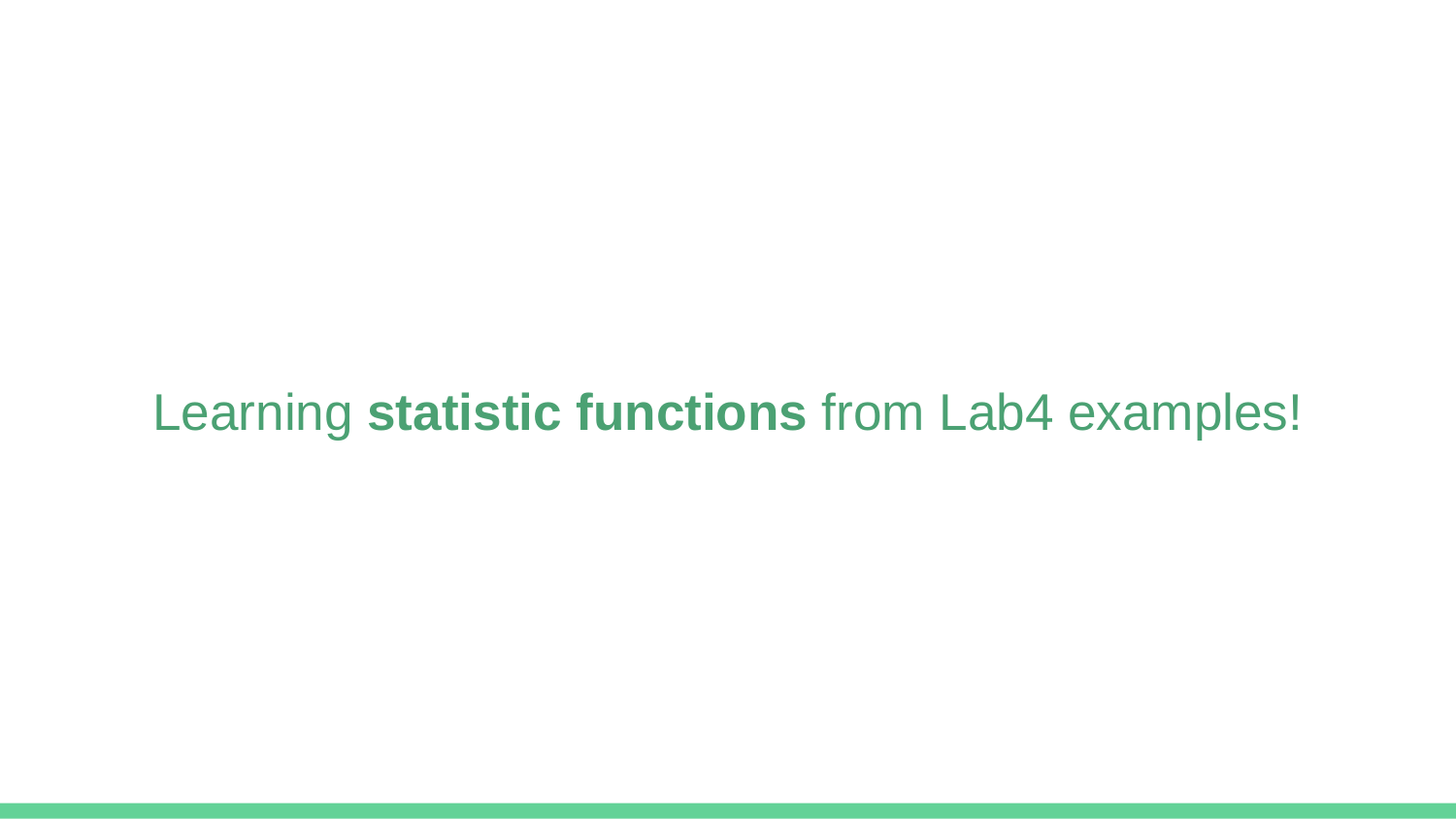

# Learning statistic functions from Lab4 examples!